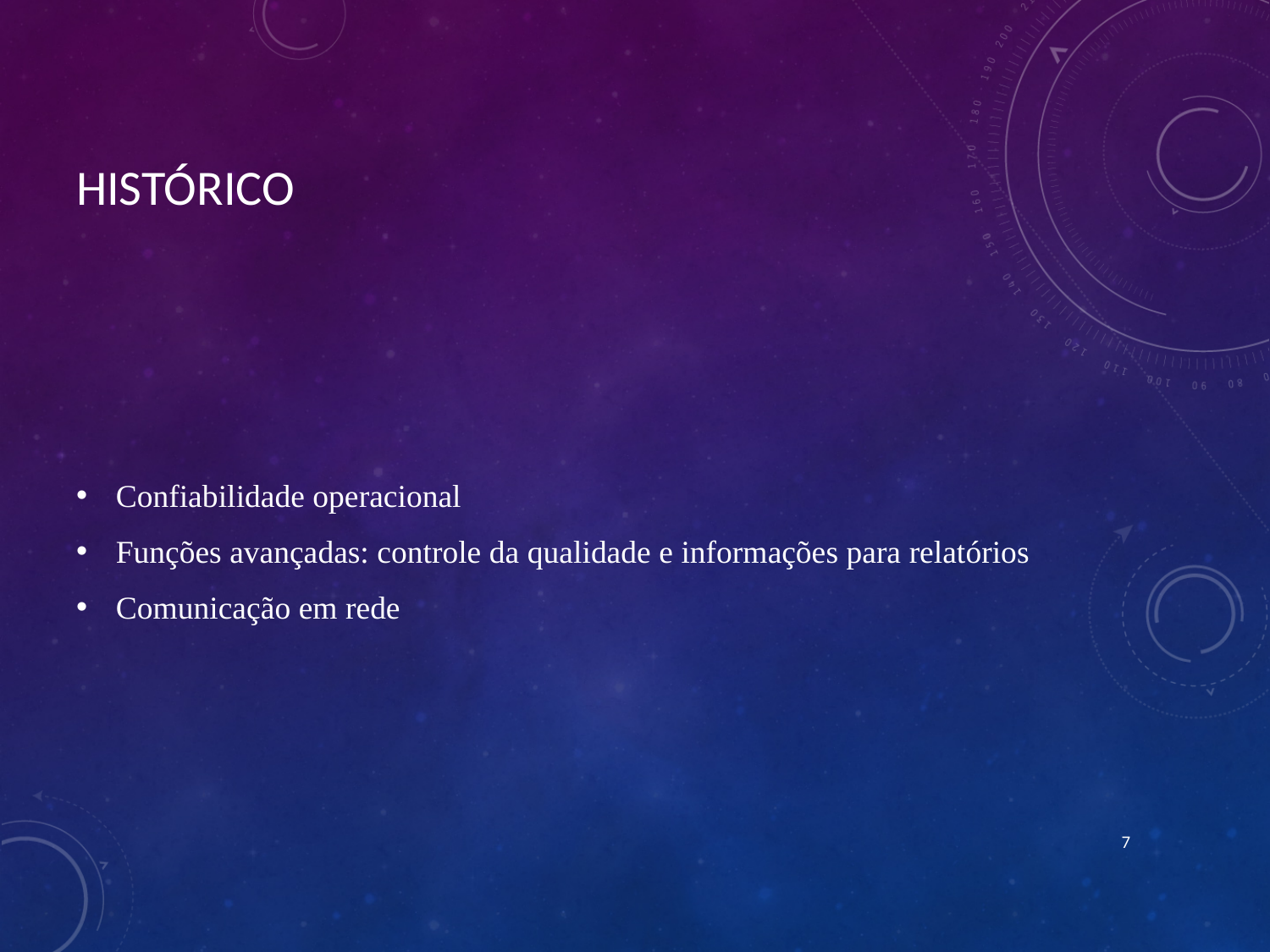

# HISTÓRICO
Confiabilidade operacional
Funções avançadas: controle da qualidade e informações para relatórios
Comunicação em rede
7